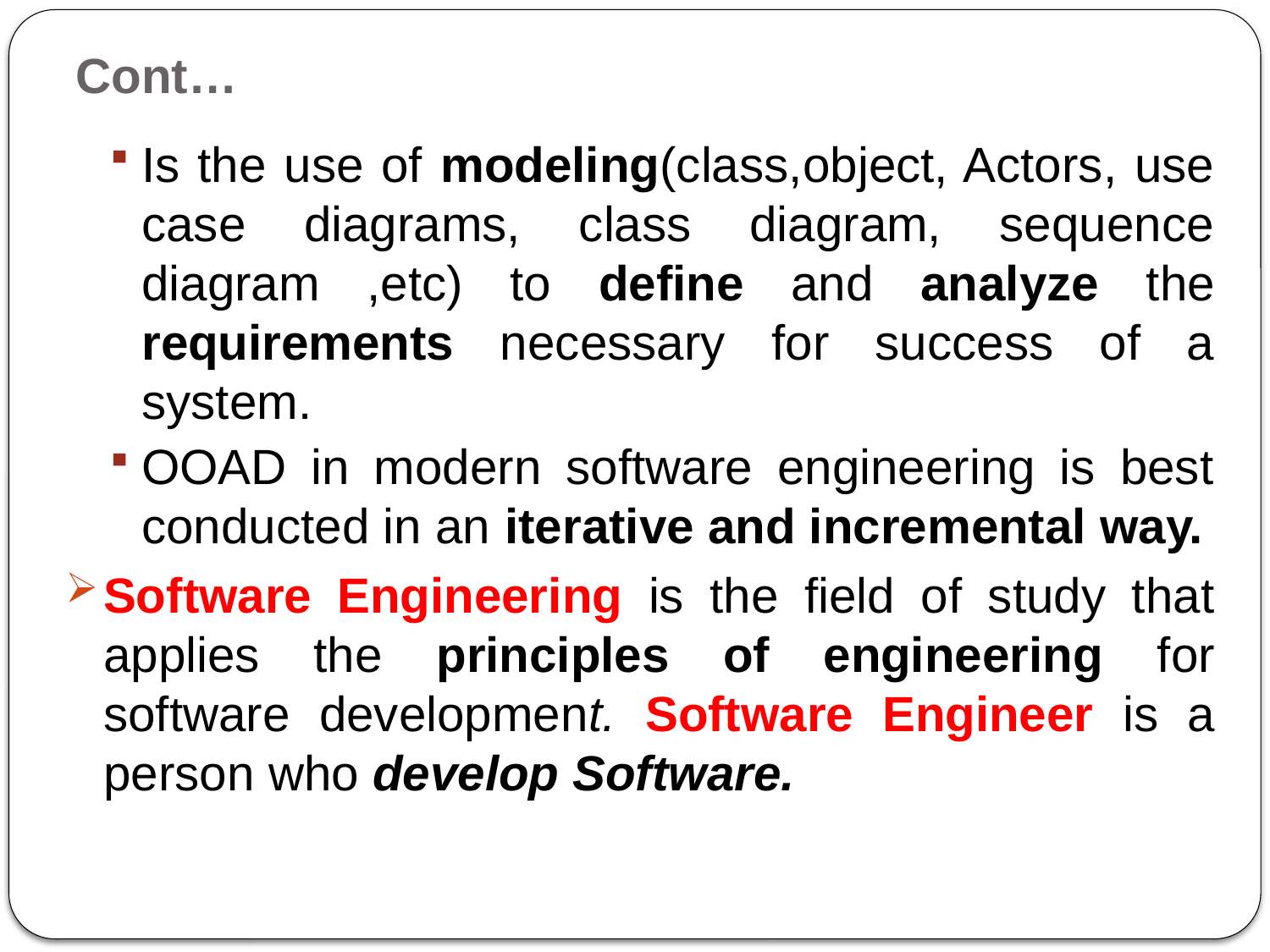

# Cont…
Is the use of modeling(class,object, Actors, use case diagrams, class diagram, sequence diagram ,etc) to define and analyze the requirements necessary for success of a system.
OOAD in modern software engineering is best conducted in an iterative and incremental way.
Software Engineering is the field of study that applies the principles of engineering for software development. Software Engineer is a person who develop Software.